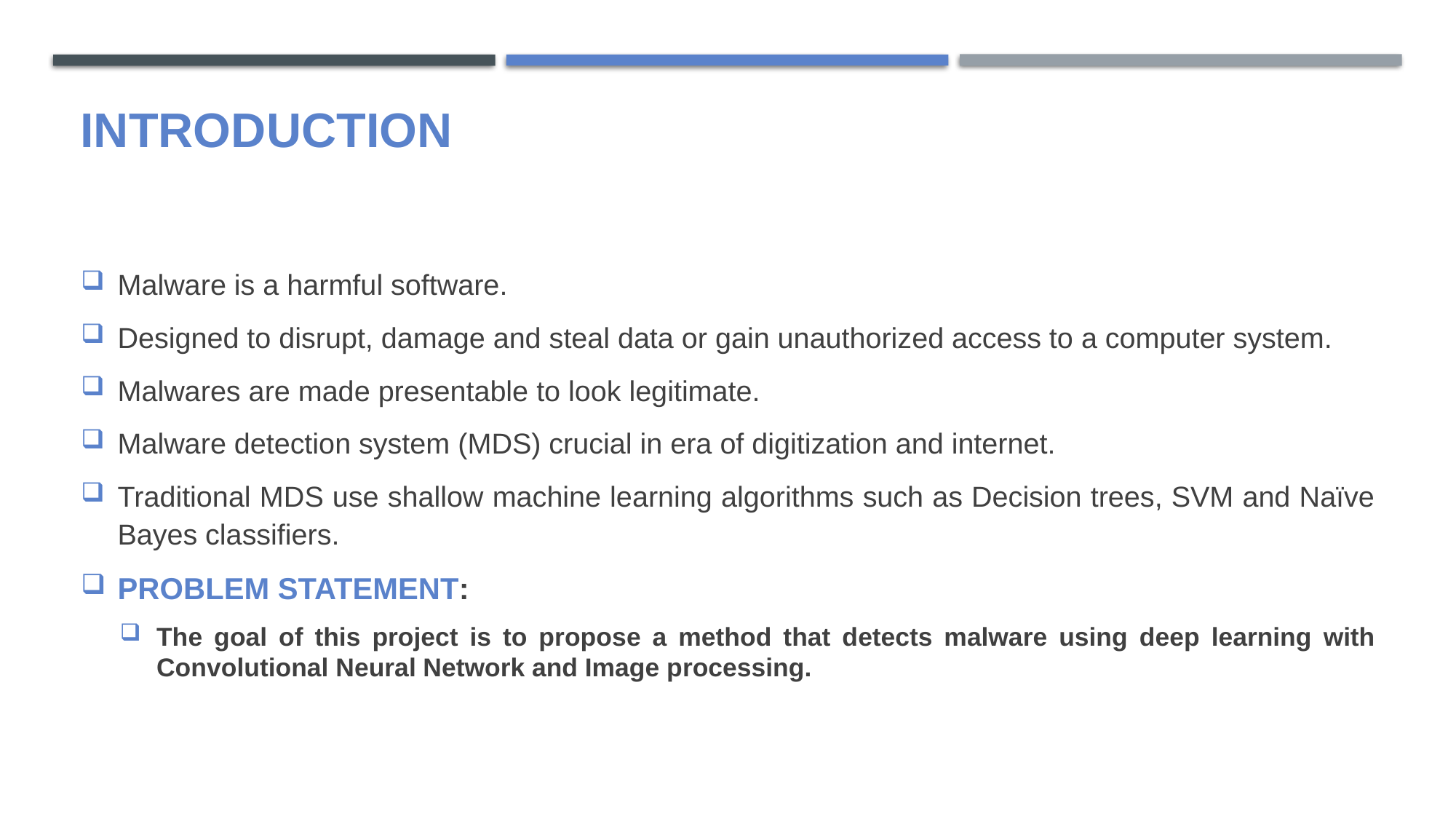

# introduction
Malware is a harmful software.
Designed to disrupt, damage and steal data or gain unauthorized access to a computer system.
Malwares are made presentable to look legitimate.
Malware detection system (MDS) crucial in era of digitization and internet.
Traditional MDS use shallow machine learning algorithms such as Decision trees, SVM and Naïve Bayes classifiers.
PROBLEM STATEMENT:
The goal of this project is to propose a method that detects malware using deep learning with Convolutional Neural Network and Image processing.